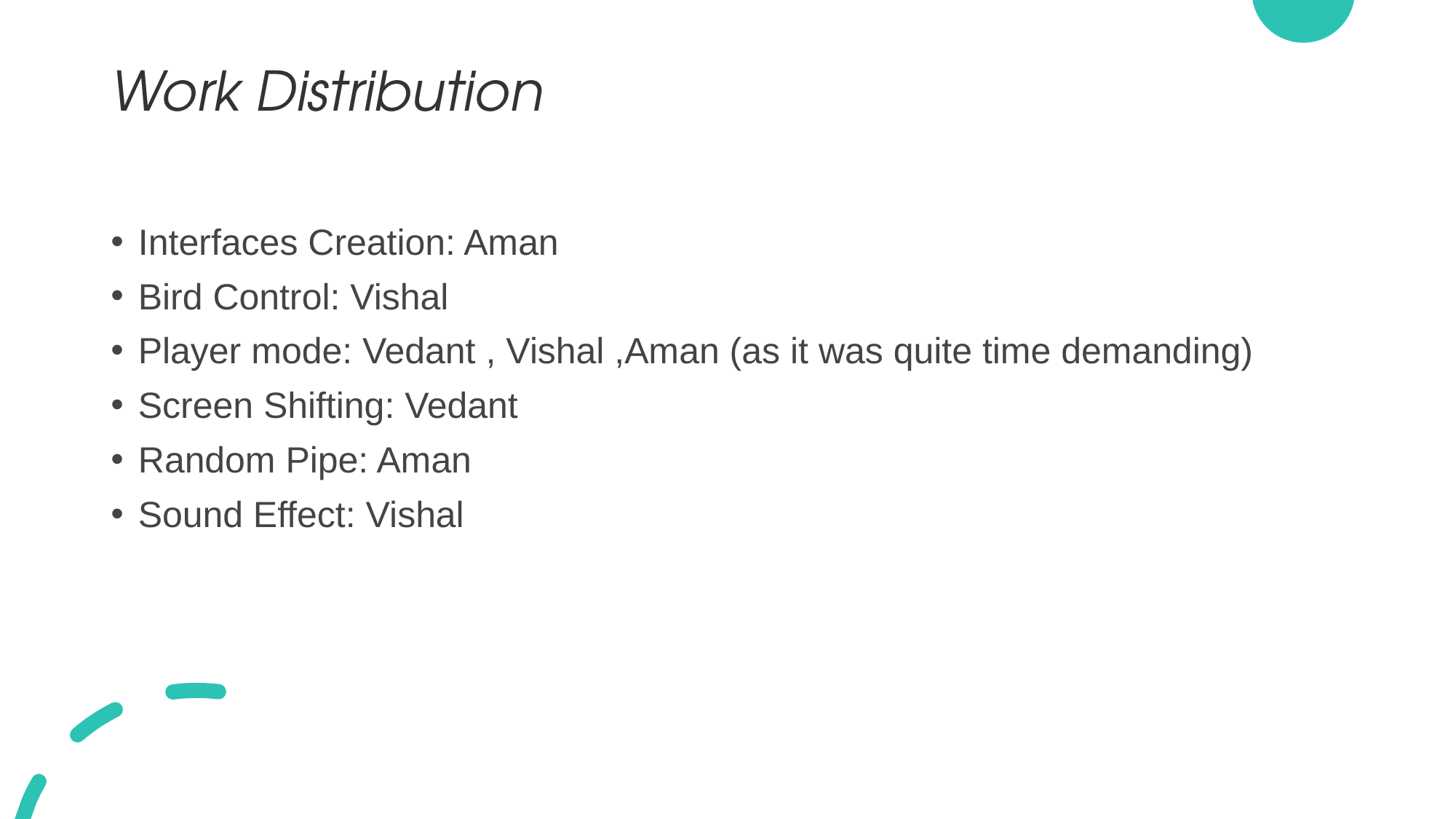

# Work Distribution
Interfaces Creation: Aman
Bird Control: Vishal
Player mode: Vedant , Vishal ,Aman (as it was quite time demanding)
Screen Shifting: Vedant
Random Pipe: Aman
Sound Effect: Vishal